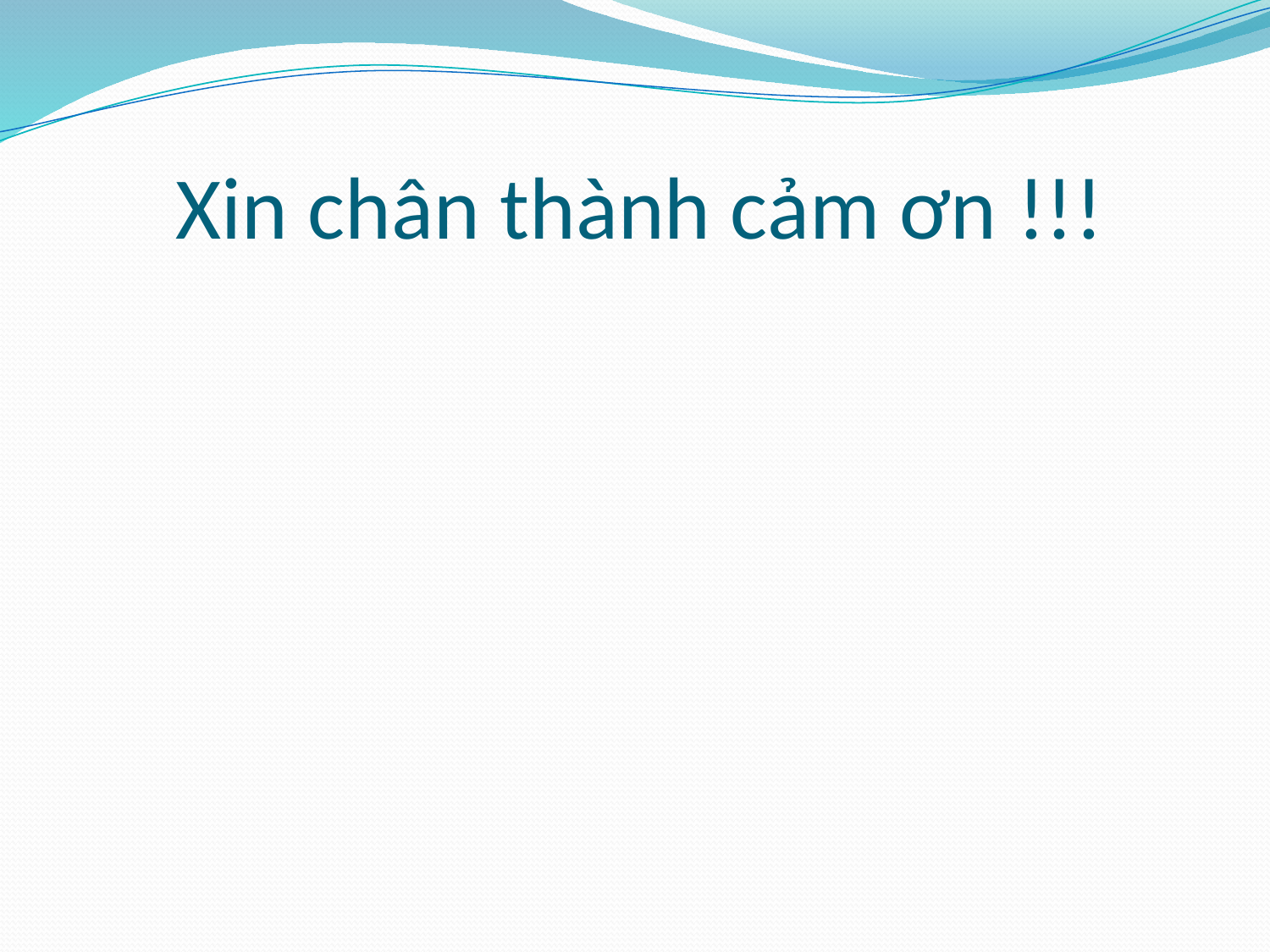

# Xin chân thành cảm ơn !!!